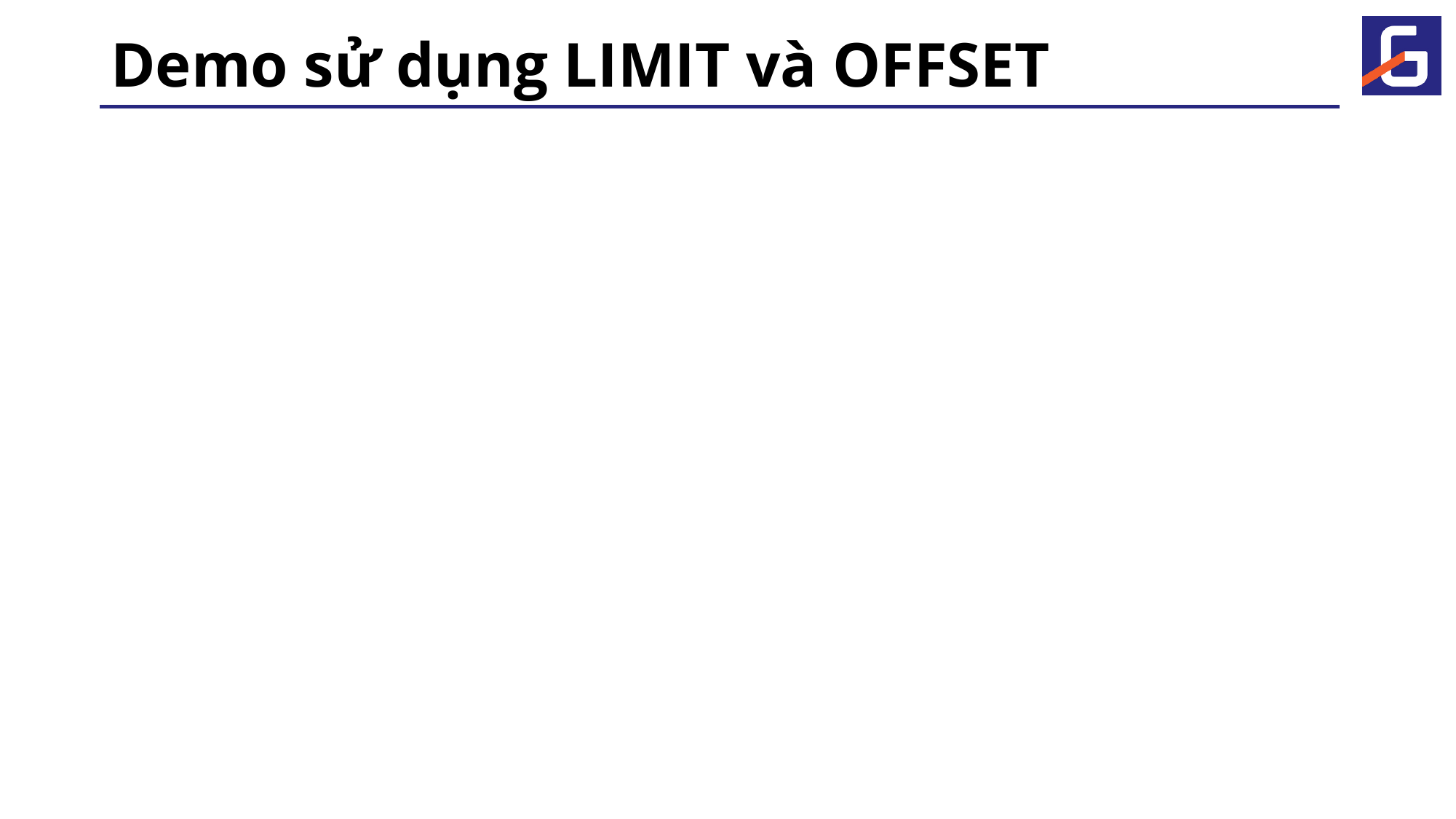

# Demo sử dụng LIMIT và OFFSET